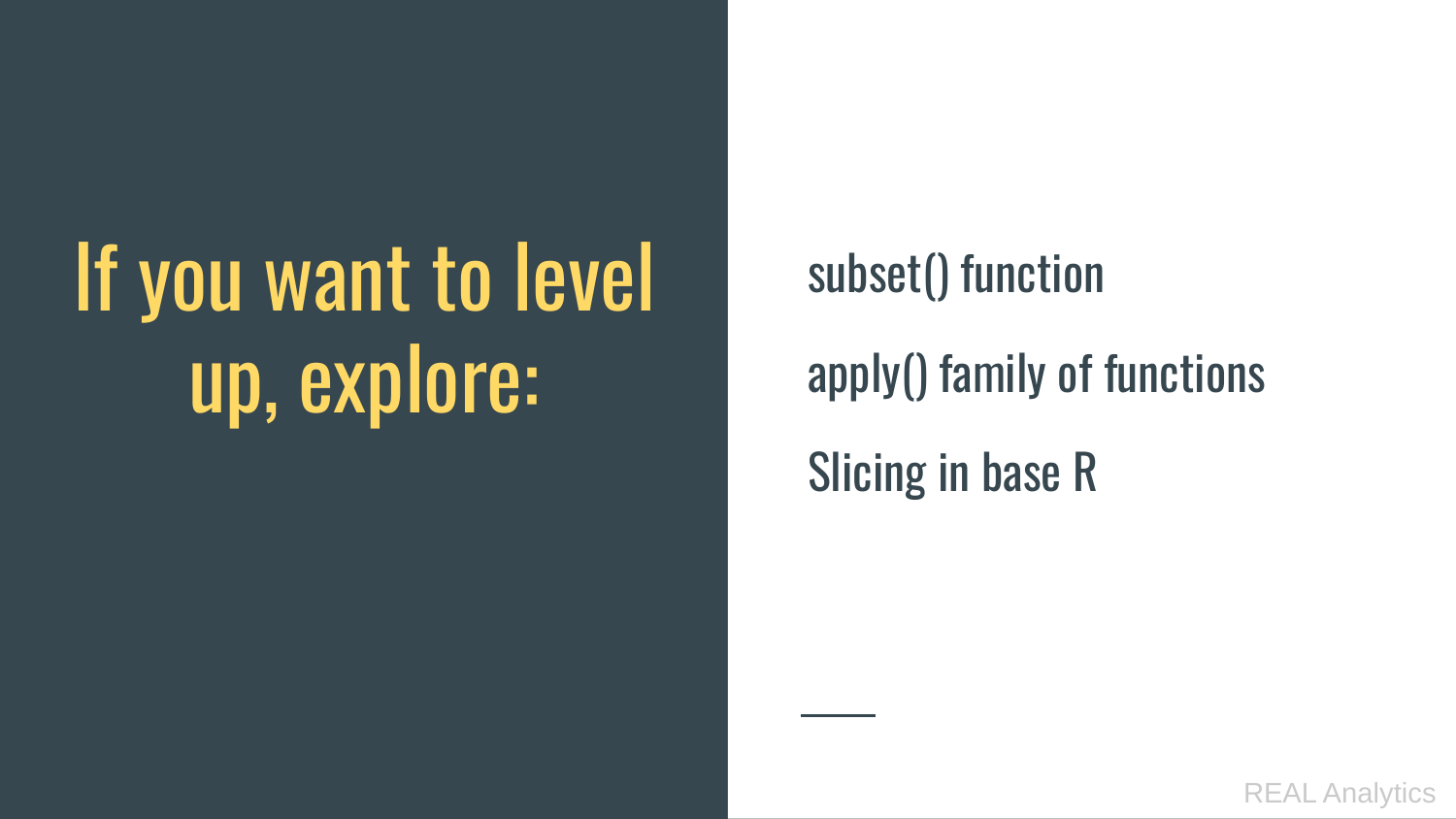

subset() function
apply() family of functions
Slicing in base R
# If you want to level up, explore:
REAL Analytics